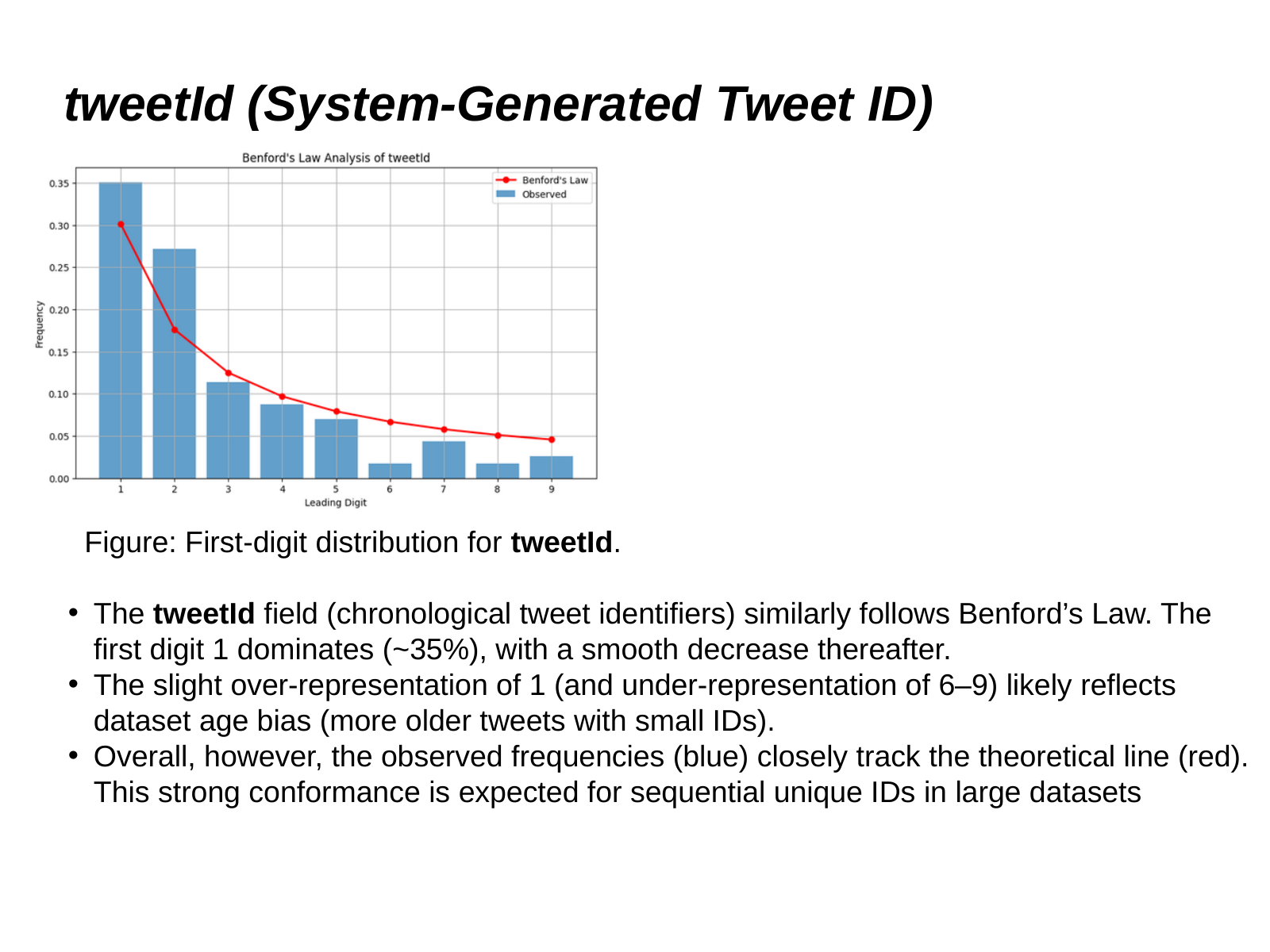

tweetId (System-Generated Tweet ID)

     Figure: First-digit distribution for tweetId.

The tweetId field (chronological tweet identifiers) similarly follows Benford’s Law. The first digit 1 dominates (~35%), with a smooth decrease thereafter.
The slight over-representation of 1 (and under-representation of 6–9) likely reflects dataset age bias (more older tweets with small IDs).
Overall, however, the observed frequencies (blue) closely track the theoretical line (red). This strong conformance is expected for sequential unique IDs in large datasets